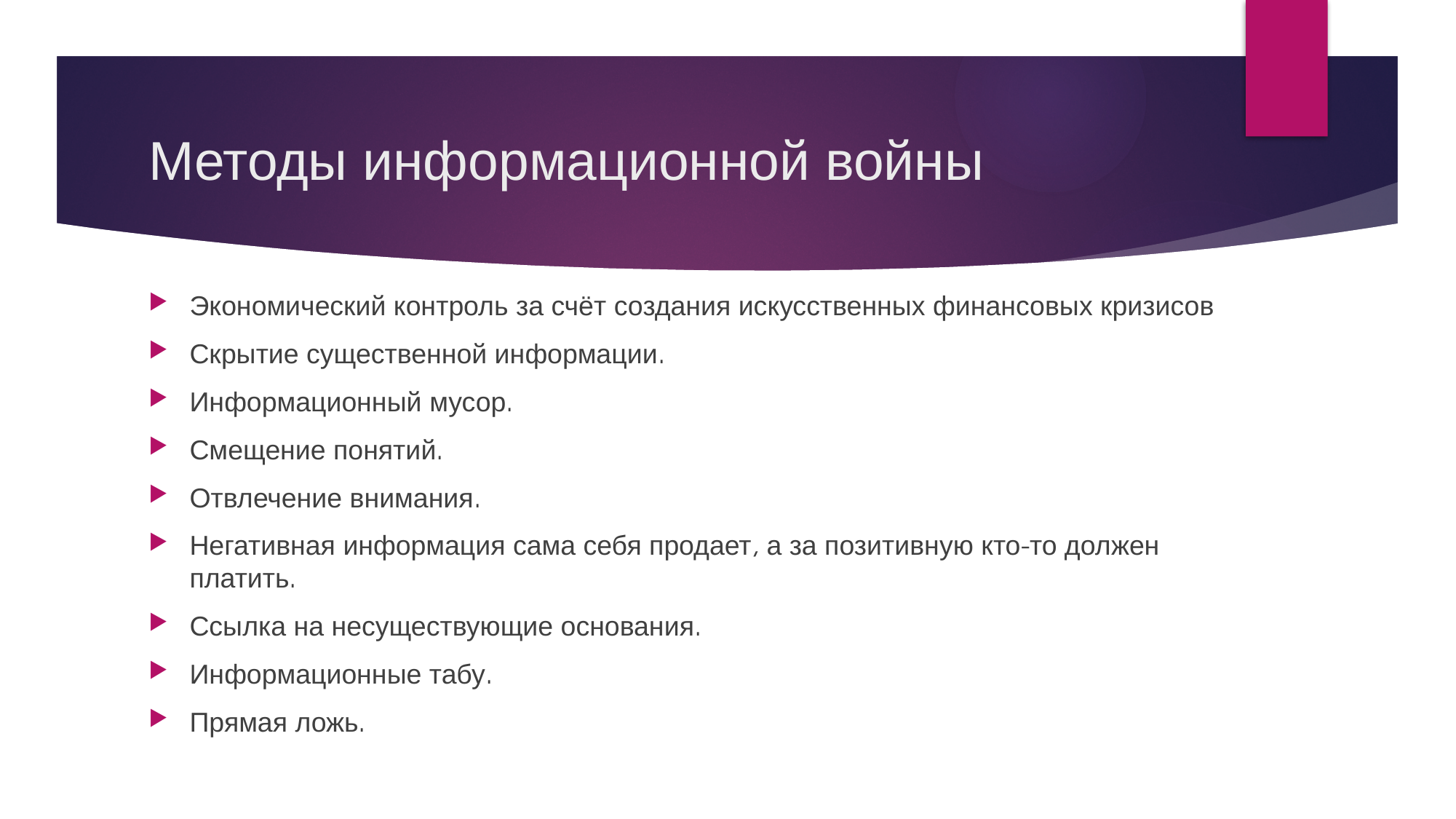

# Методы информационной войны
Экономический контроль за счёт создания искусственных финансовых кризисов
Скрытие существенной информации.
Информационный мусор.
Смещение понятий.
Отвлечение внимания.
Негативная информация сама себя продает, а за позитивную кто-то должен платить.
Ссылка на несуществующие основания.
Информационные табу.
Прямая ложь.